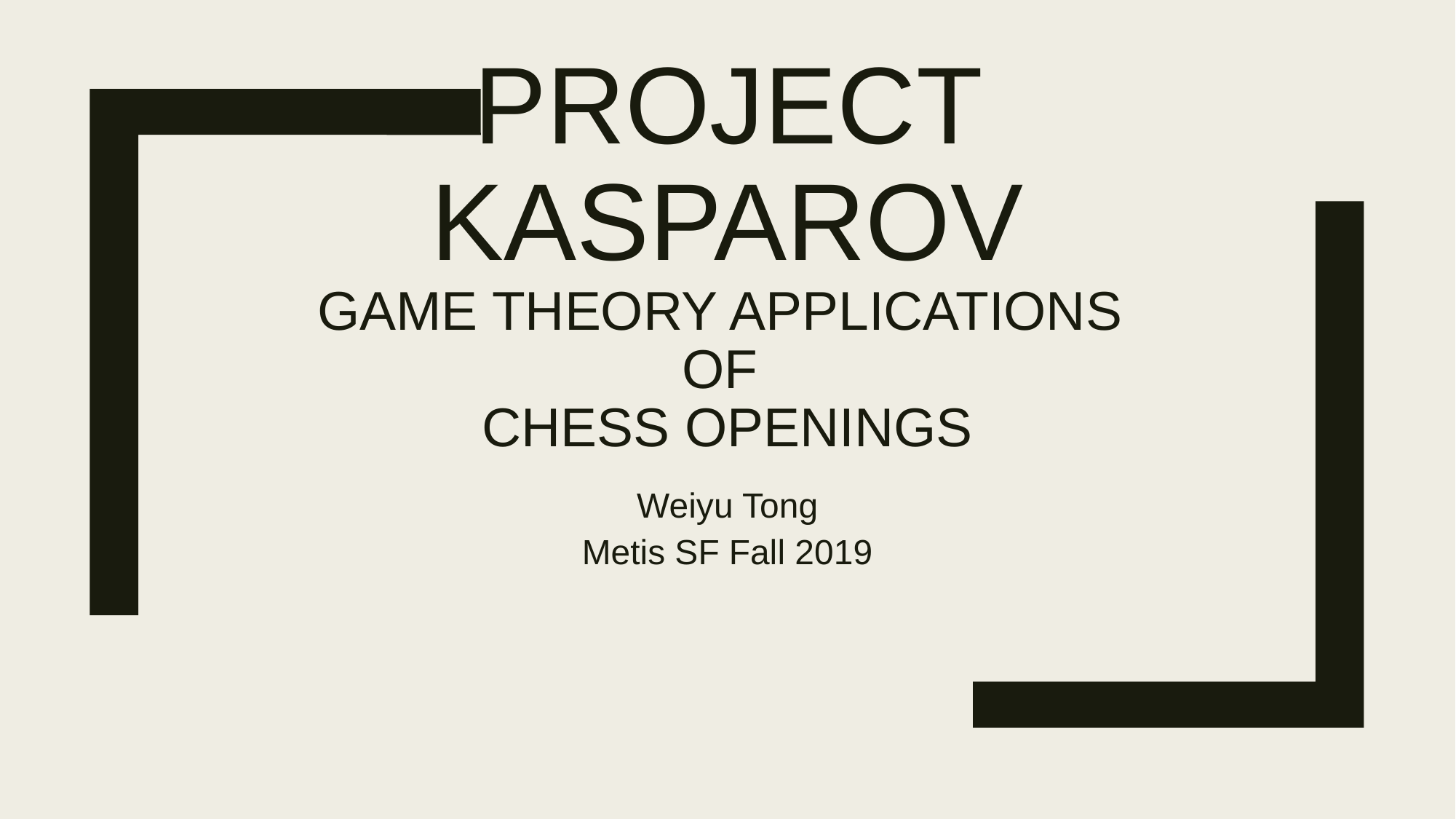

# Project kasparov Game theory applications of chess openings
Weiyu Tong
Metis SF Fall 2019